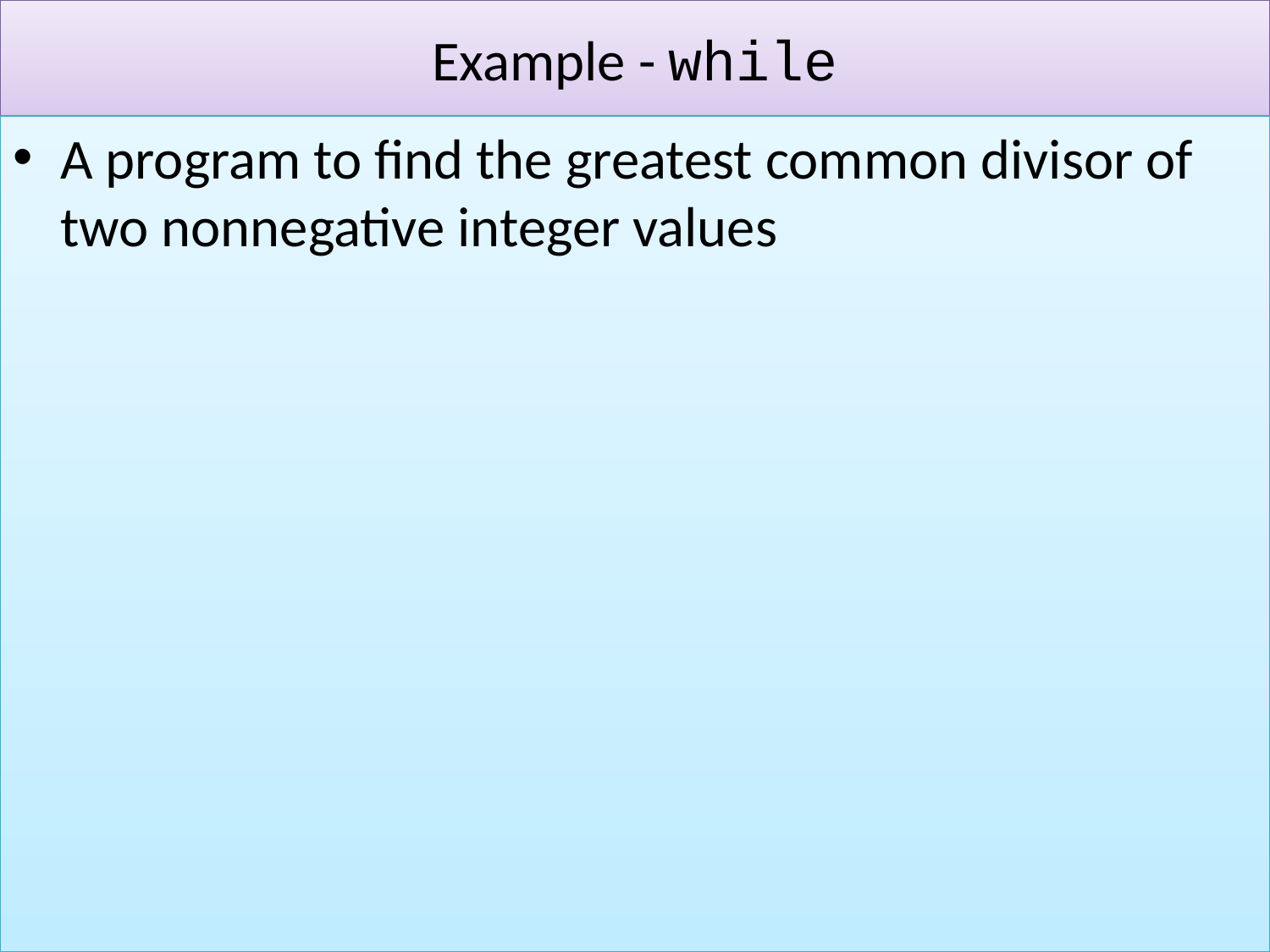

# Example - while
A program to find the greatest common divisor of two nonnegative integer values